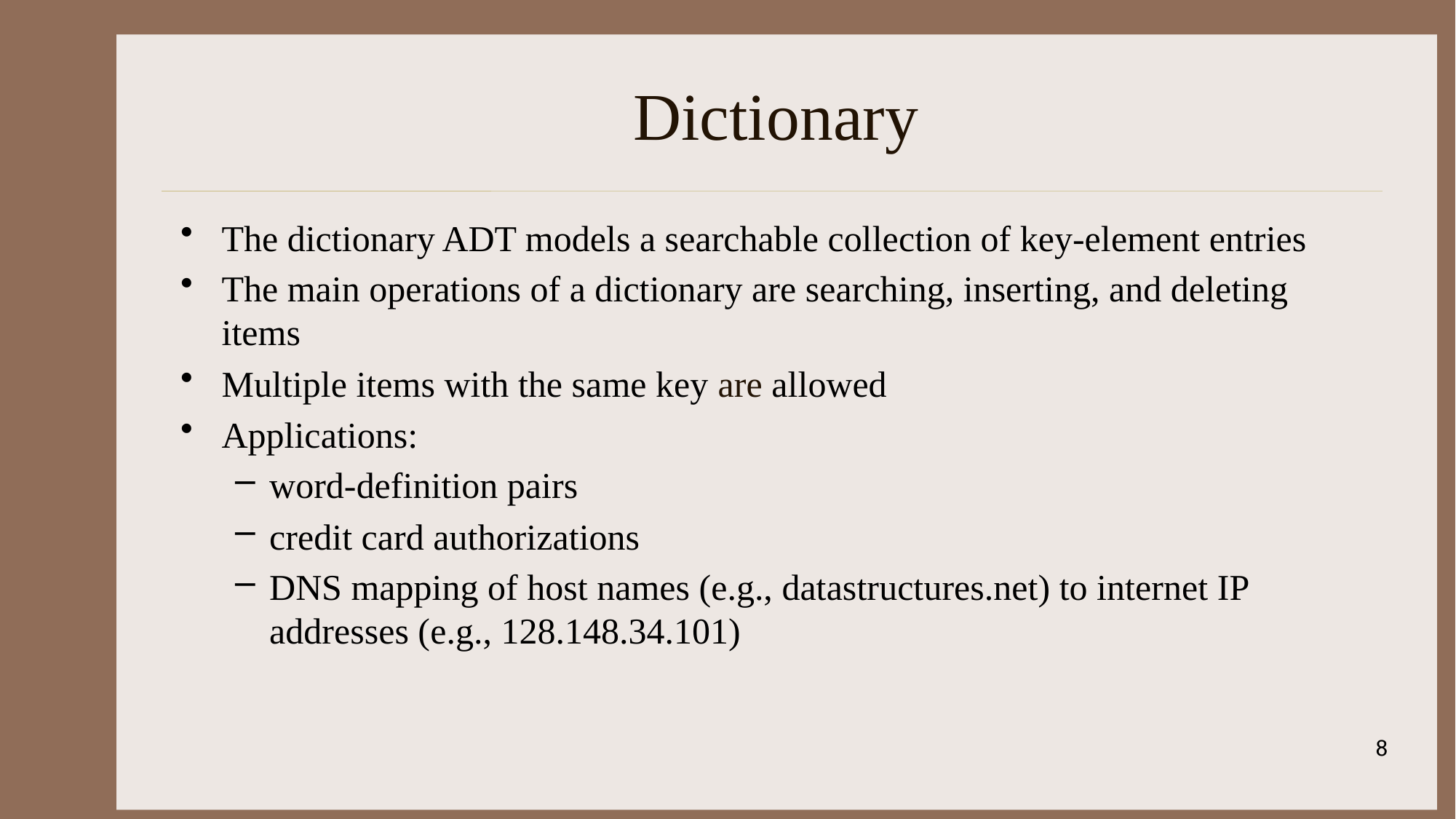

# Dictionary
The dictionary ADT models a searchable collection of key-element entries
The main operations of a dictionary are searching, inserting, and deleting items
Multiple items with the same key are allowed
Applications:
word-definition pairs
credit card authorizations
DNS mapping of host names (e.g., datastructures.net) to internet IP addresses (e.g., 128.148.34.101)
8